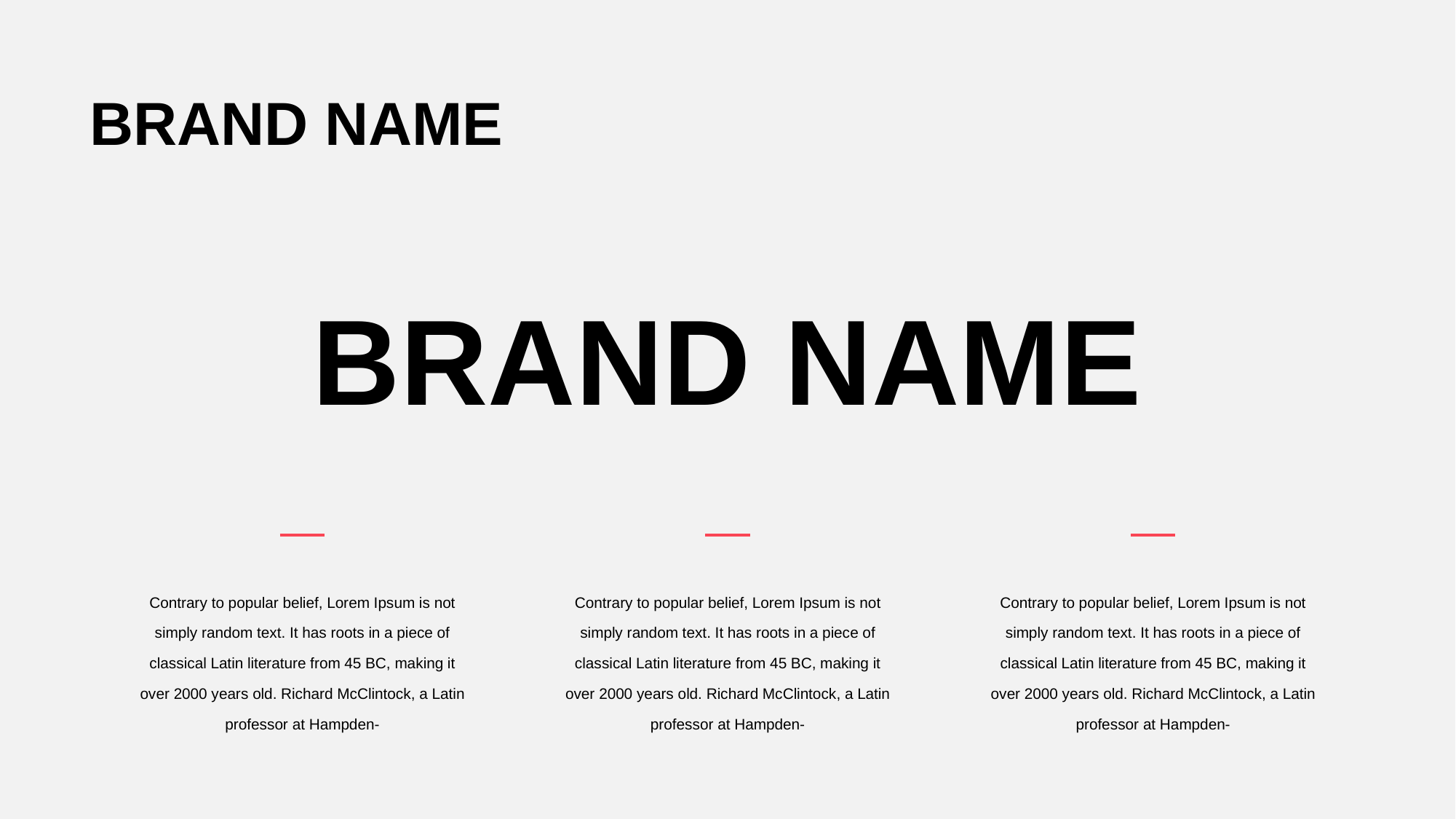

BRAND NAME
BRAND NAME
Contrary to popular belief, Lorem Ipsum is not simply random text. It has roots in a piece of classical Latin literature from 45 BC, making it over 2000 years old. Richard McClintock, a Latin professor at Hampden-
Contrary to popular belief, Lorem Ipsum is not simply random text. It has roots in a piece of classical Latin literature from 45 BC, making it over 2000 years old. Richard McClintock, a Latin professor at Hampden-
Contrary to popular belief, Lorem Ipsum is not simply random text. It has roots in a piece of classical Latin literature from 45 BC, making it over 2000 years old. Richard McClintock, a Latin professor at Hampden-